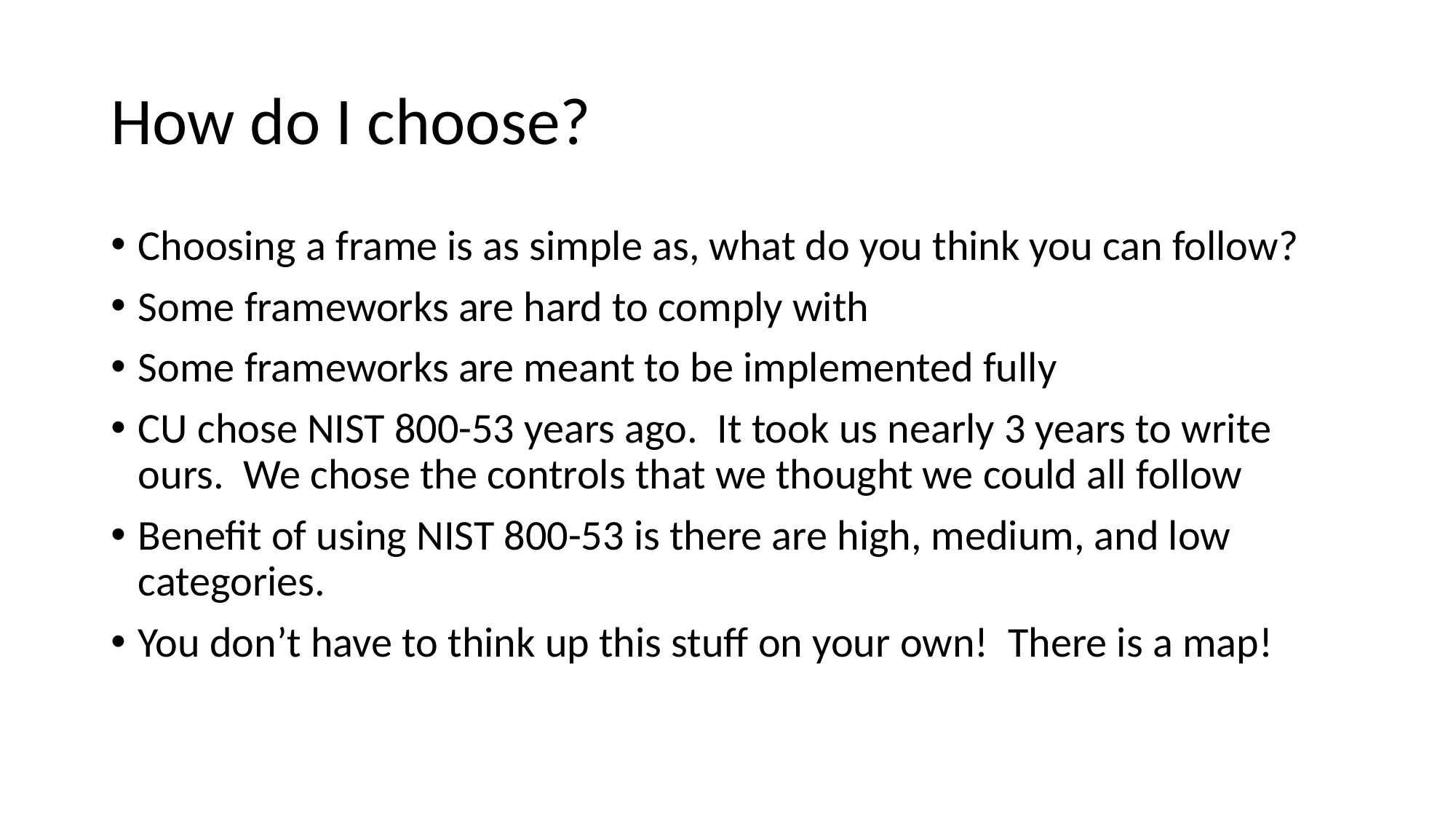

# How do I choose?
Choosing a frame is as simple as, what do you think you can follow?
Some frameworks are hard to comply with
Some frameworks are meant to be implemented fully
CU chose NIST 800-53 years ago.  It took us nearly 3 years to write ours.  We chose the controls that we thought we could all follow
Benefit of using NIST 800-53 is there are high, medium, and low categories.
You don’t have to think up this stuff on your own!  There is a map!